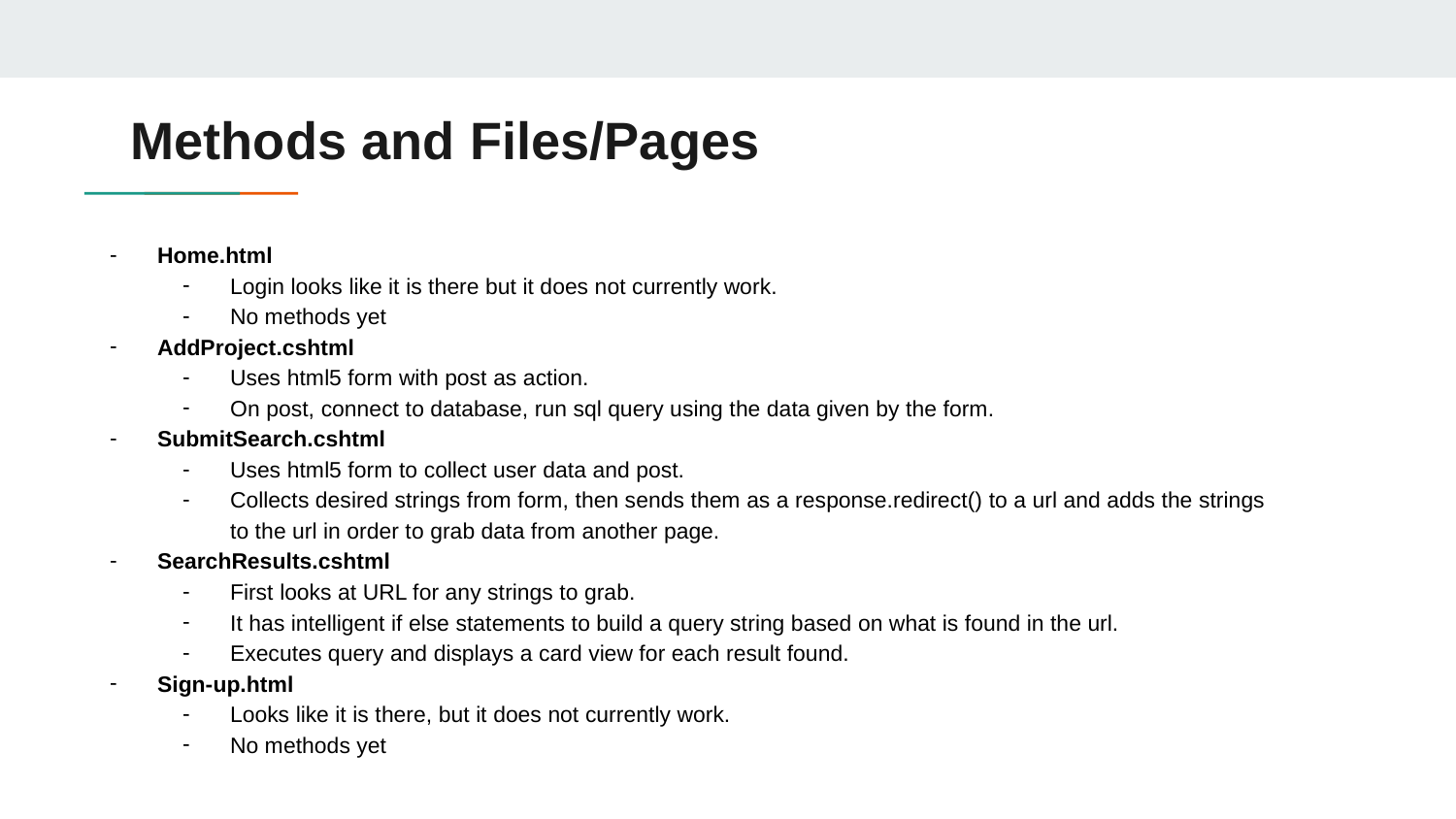

# Methods and Files/Pages
Home.html
Login looks like it is there but it does not currently work.
No methods yet
AddProject.cshtml
Uses html5 form with post as action.
On post, connect to database, run sql query using the data given by the form.
SubmitSearch.cshtml
Uses html5 form to collect user data and post.
Collects desired strings from form, then sends them as a response.redirect() to a url and adds the strings to the url in order to grab data from another page.
SearchResults.cshtml
First looks at URL for any strings to grab.
It has intelligent if else statements to build a query string based on what is found in the url.
Executes query and displays a card view for each result found.
Sign-up.html
Looks like it is there, but it does not currently work.
No methods yet